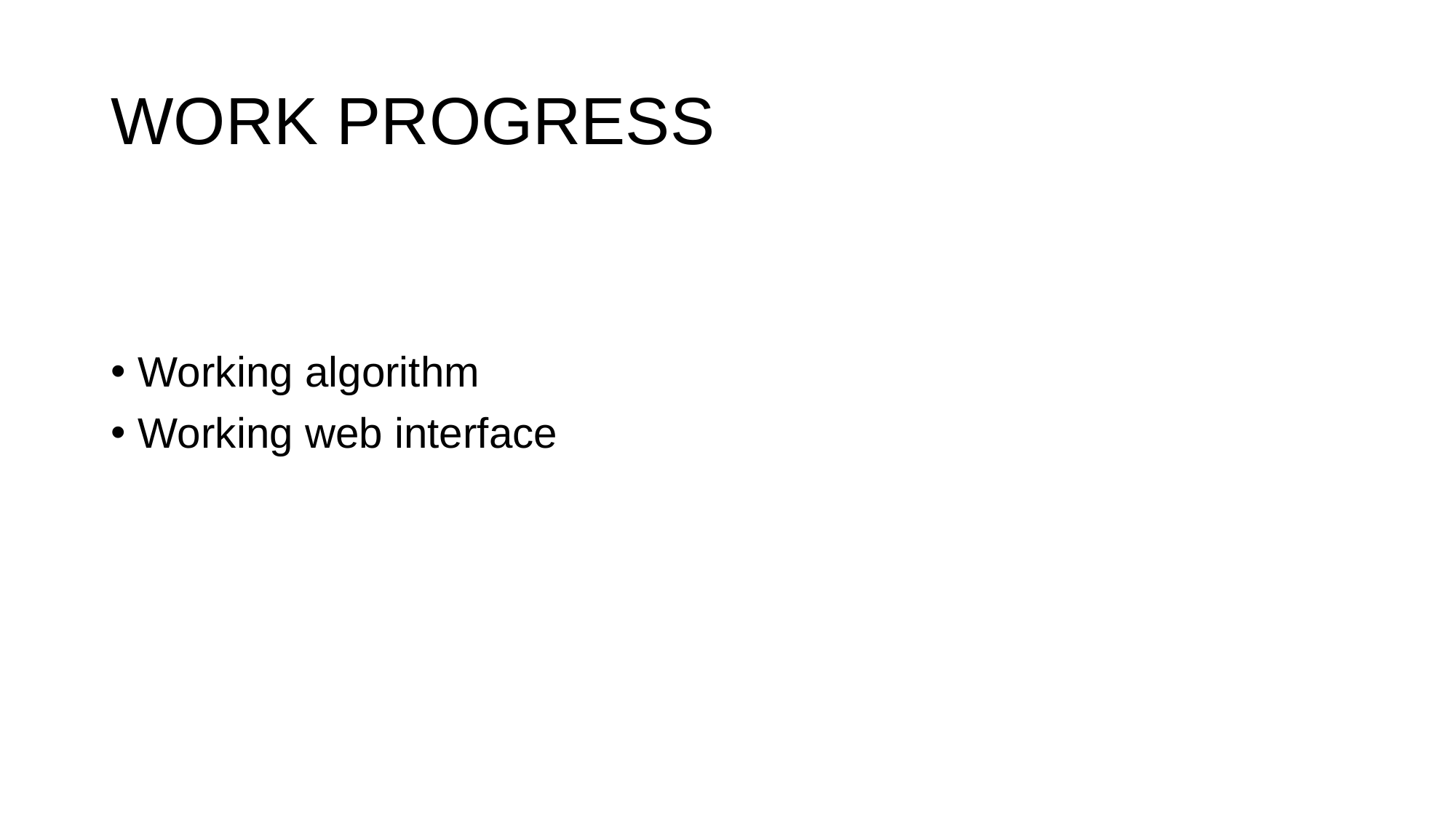

# WORK PROGRESS

Working algorithm
Working web interface